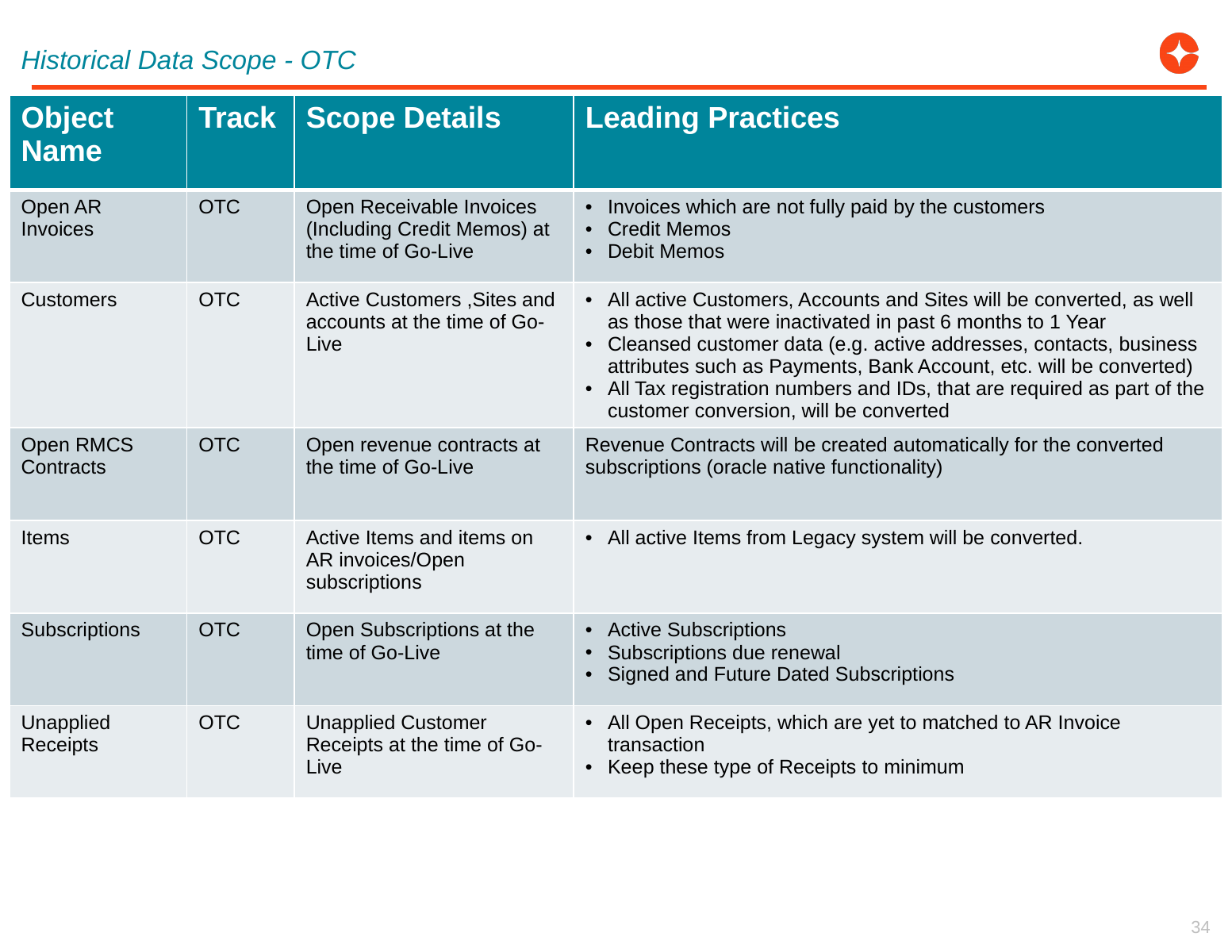

Historical Data Scope - OTC
| Object Name | Track | Scope Details | Leading Practices |
| --- | --- | --- | --- |
| Open AR Invoices | OTC | Open Receivable Invoices (Including Credit Memos) at the time of Go-Live | Invoices which are not fully paid by the customers Credit Memos Debit Memos |
| Customers | OTC | Active Customers ,Sites and accounts at the time of Go-Live | All active Customers, Accounts and Sites will be converted, as well as those that were inactivated in past 6 months to 1 Year Cleansed customer data (e.g. active addresses, contacts, business attributes such as Payments, Bank Account, etc. will be converted) All Tax registration numbers and IDs, that are required as part of the customer conversion, will be converted |
| Open RMCS Contracts | OTC | Open revenue contracts at the time of Go-Live | Revenue Contracts will be created automatically for the converted subscriptions (oracle native functionality) |
| Items | OTC | Active Items and items on AR invoices/Open subscriptions | All active Items from Legacy system will be converted. |
| Subscriptions | OTC | Open Subscriptions at the time of Go-Live | Active Subscriptions Subscriptions due renewal Signed and Future Dated Subscriptions |
| Unapplied Receipts | OTC | Unapplied Customer Receipts at the time of Go-Live | All Open Receipts, which are yet to matched to AR Invoice transaction Keep these type of Receipts to minimum |
34